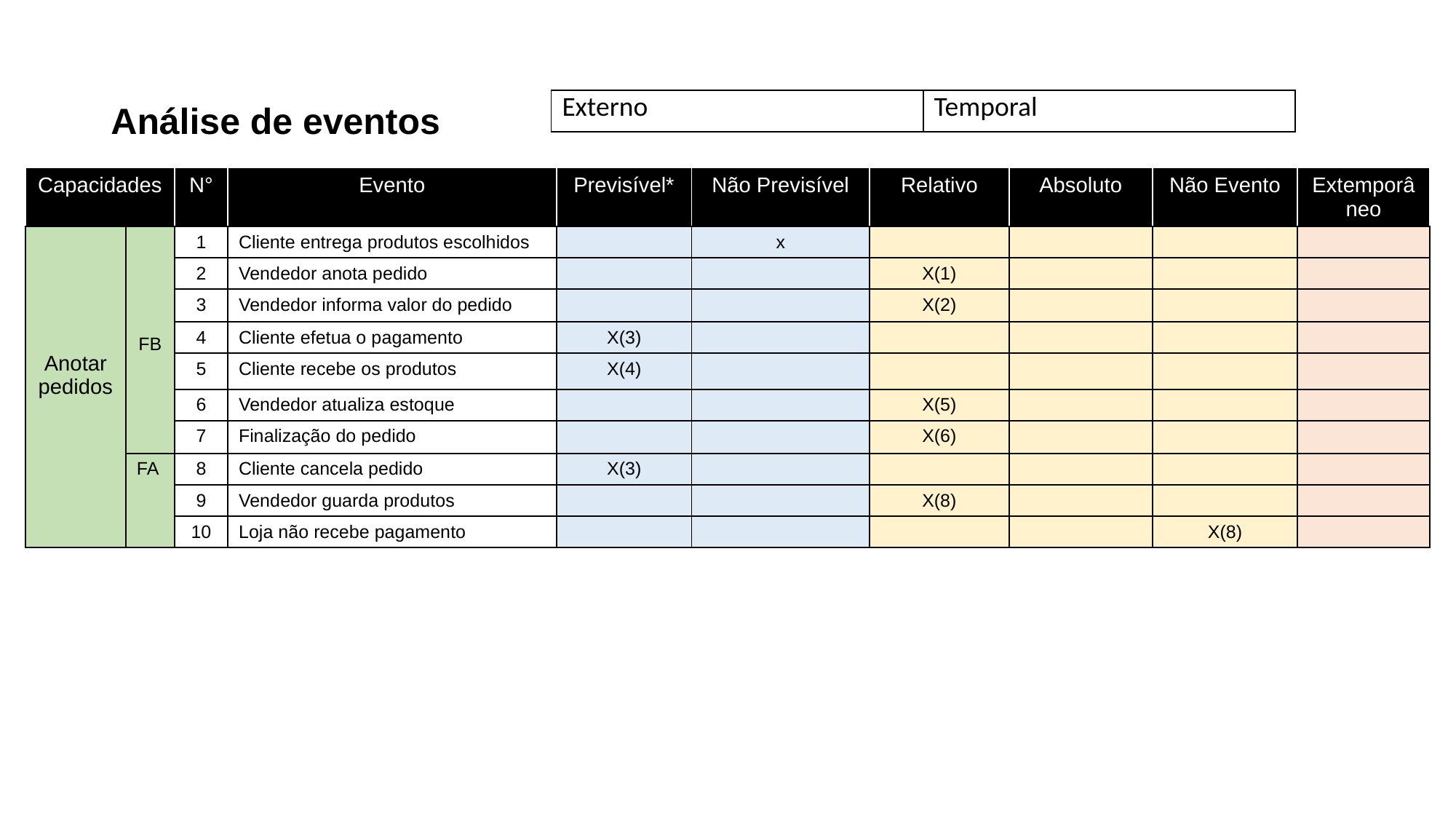

# Análise de eventos
| Externo | Temporal |
| --- | --- |
| Capacidades |  | N° | Evento | Previsível\* | Não Previsível | Relativo | Absoluto | Não Evento | Extemporâneo |
| --- | --- | --- | --- | --- | --- | --- | --- | --- | --- |
| Anotar pedidos | FB | 1 | Cliente entrega produtos escolhidos |  | x |  |  |  |  |
|  |  | 2 | Vendedor anota pedido |  |  | X(1) |  |  |  |
|  |  | 3 | Vendedor informa valor do pedido |  |  | X(2) |  |  |  |
|  |  | 4 | Cliente efetua o pagamento | X(3) |  |  |  |  |  |
|  |  | 5 | Cliente recebe os produtos | X(4) |  |  |  |  |  |
|  |  | 6 | Vendedor atualiza estoque |  |  | X(5) |  |  |  |
|  |  | 7 | Finalização do pedido |  |  | X(6) |  |  |  |
|  | FA | 8 | Cliente cancela pedido | X(3) |  |  |  |  |  |
|  |  | 9 | Vendedor guarda produtos |  |  | X(8) |  |  |  |
|  |  | 10 | Loja não recebe pagamento |  |  |  |  | X(8) |  |